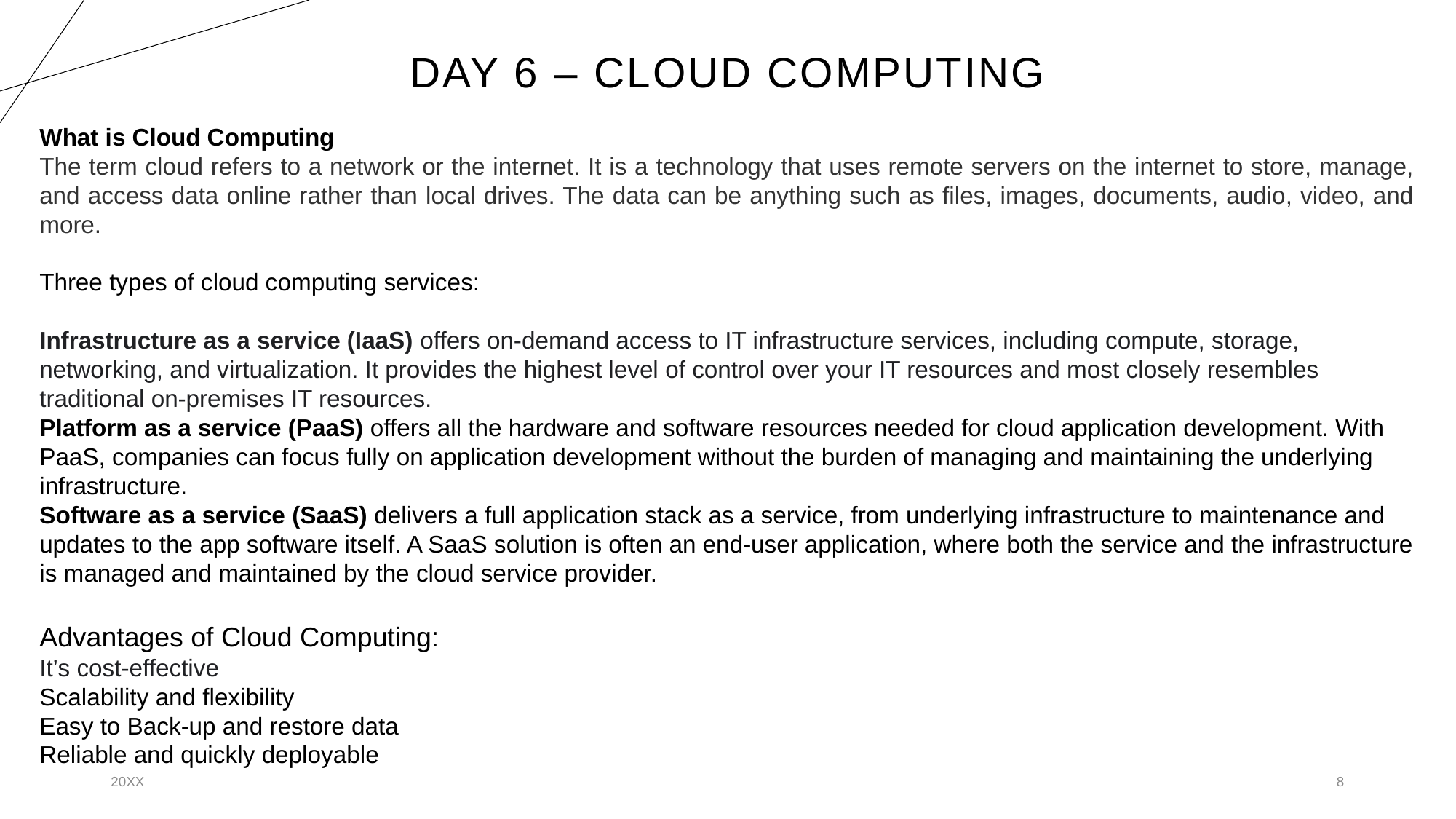

# Day 6 – Cloud COmputing
What is Cloud Computing
The term cloud refers to a network or the internet. It is a technology that uses remote servers on the internet to store, manage, and access data online rather than local drives. The data can be anything such as files, images, documents, audio, video, and more.

Three types of cloud computing services:

Infrastructure as a service (IaaS) offers on-demand access to IT infrastructure services, including compute, storage, networking, and virtualization. It provides the highest level of control over your IT resources and most closely resembles traditional on-premises IT resources.
Platform as a service (PaaS) offers all the hardware and software resources needed for cloud application development. With PaaS, companies can focus fully on application development without the burden of managing and maintaining the underlying infrastructure.
Software as a service (SaaS) delivers a full application stack as a service, from underlying infrastructure to maintenance and updates to the app software itself. A SaaS solution is often an end-user application, where both the service and the infrastructure is managed and maintained by the cloud service provider.

Advantages of Cloud Computing:
It’s cost-effective
Scalability and flexibility
Easy to Back-up and restore data
Reliable and quickly deployable
20XX
8